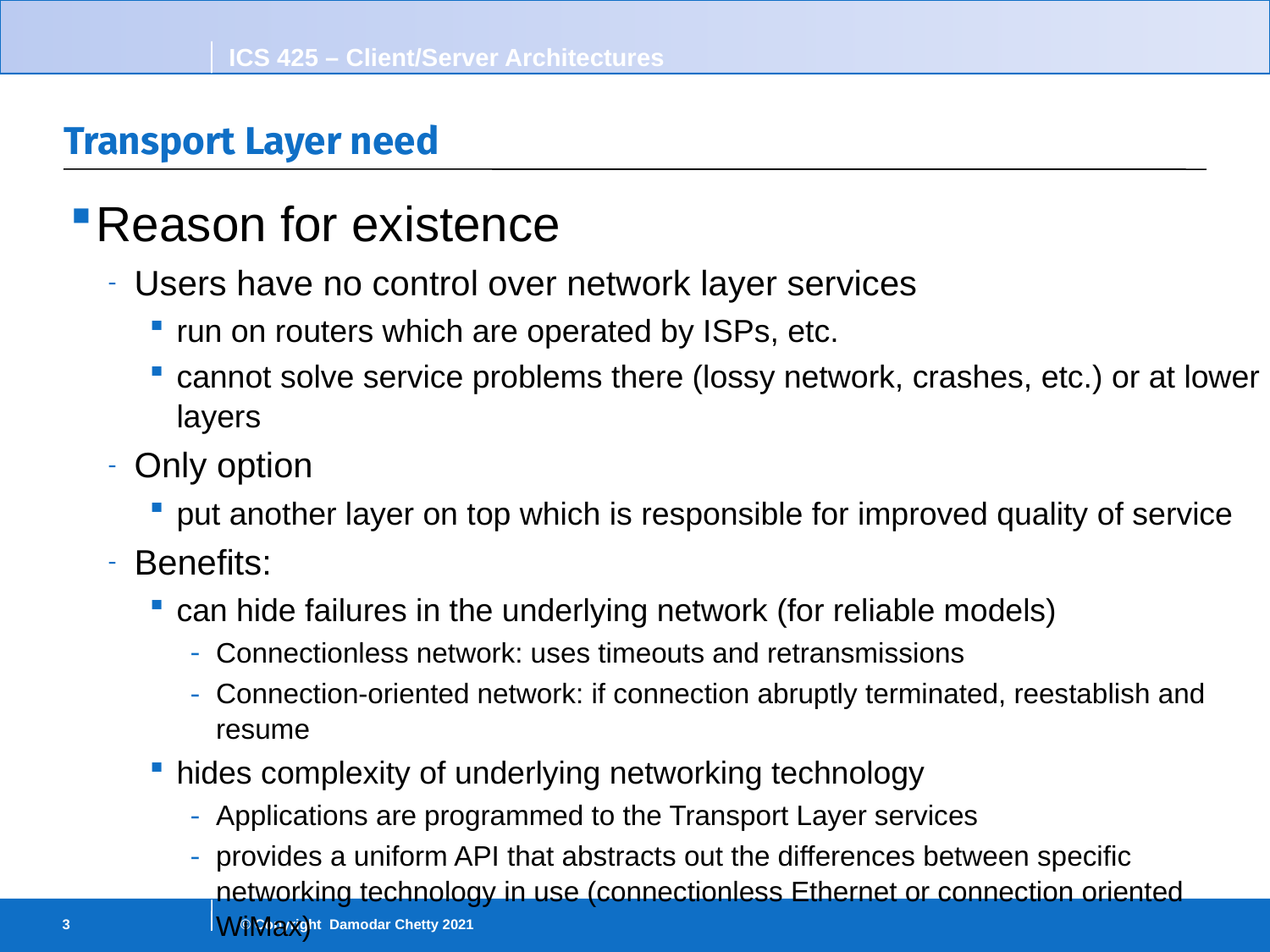

# Transport Layer need
Reason for existence
Users have no control over network layer services
run on routers which are operated by ISPs, etc.
cannot solve service problems there (lossy network, crashes, etc.) or at lower layers
Only option
put another layer on top which is responsible for improved quality of service
Benefits:
can hide failures in the underlying network (for reliable models)
Connectionless network: uses timeouts and retransmissions
Connection-oriented network: if connection abruptly terminated, reestablish and resume
hides complexity of underlying networking technology
Applications are programmed to the Transport Layer services
provides a uniform API that abstracts out the differences between specific networking technology in use (connectionless Ethernet or connection oriented WiMax)

3